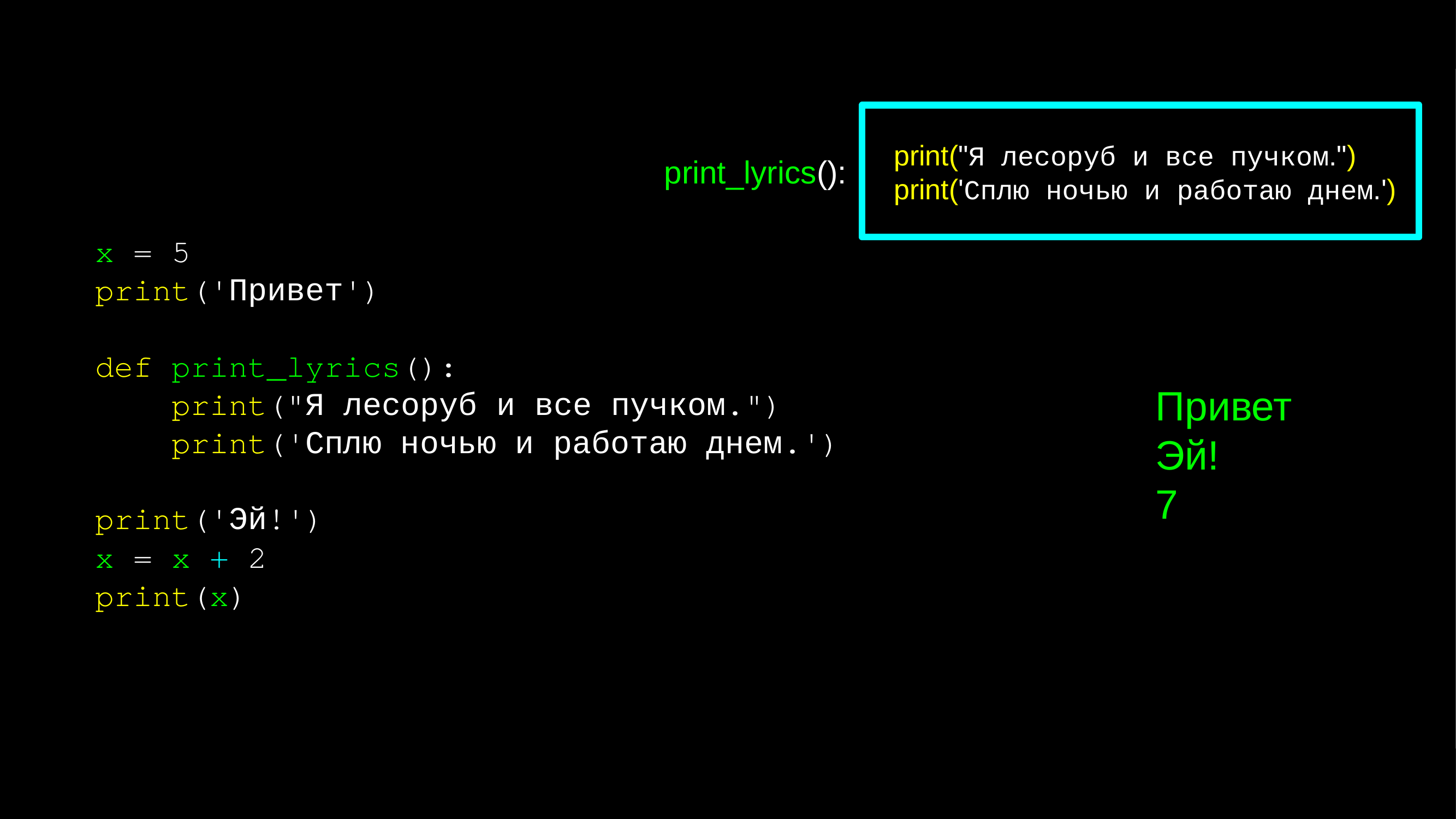

print("Я лесоруб и все пучком.")
    print('Сплю ночью и работаю днем.')
print_lyrics():
x = 5
print('Привет')

def print_lyrics():
    print("Я лесоруб и все пучком.")
    print('Сплю ночью и работаю днем.')

print('Эй!')
x = x + 2
print(x)
Привет
Эй!
7